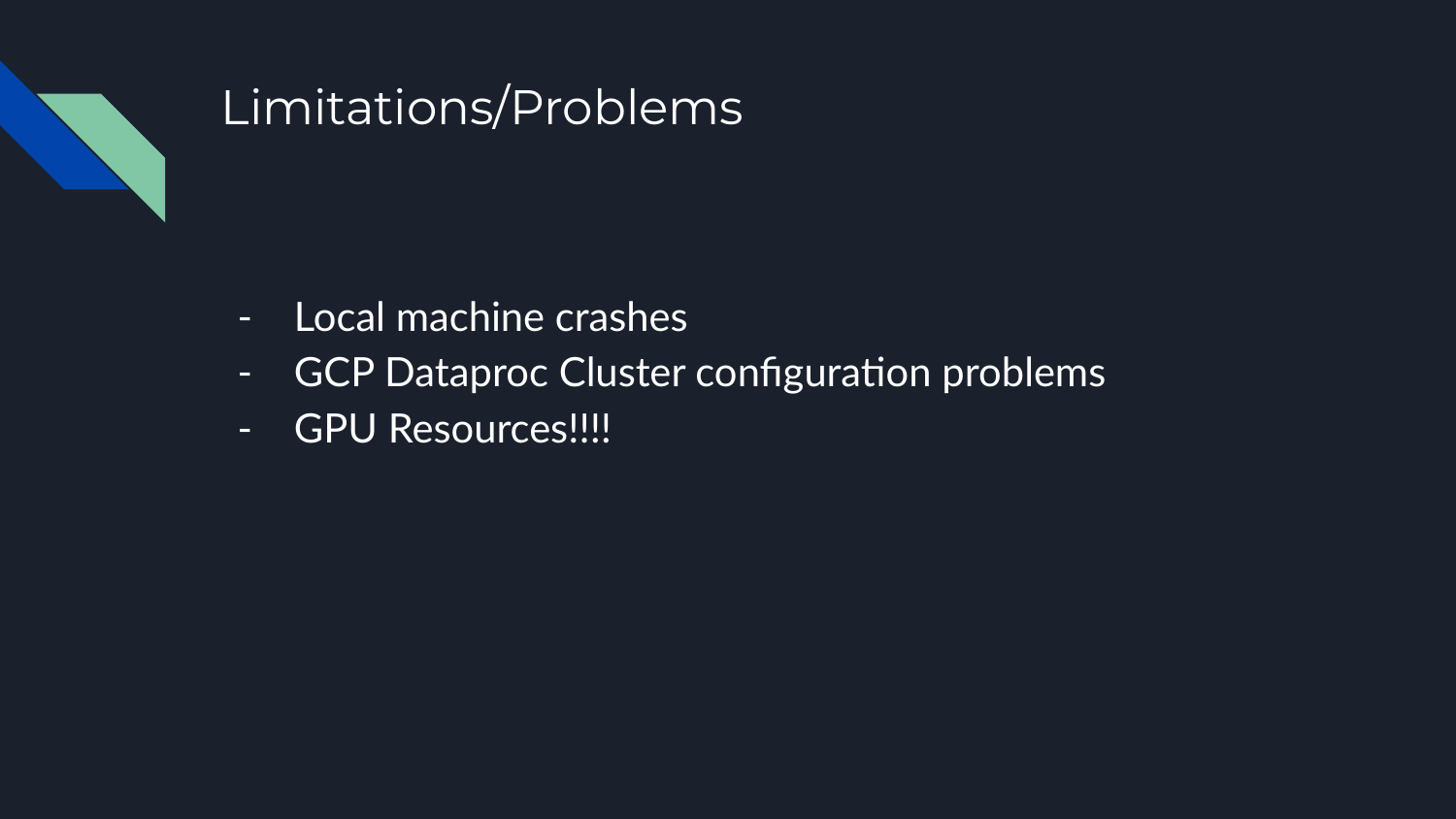

# Limitations/Problems

Local machine crashes
GCP Dataproc Cluster configuration problems
GPU Resources!!!!